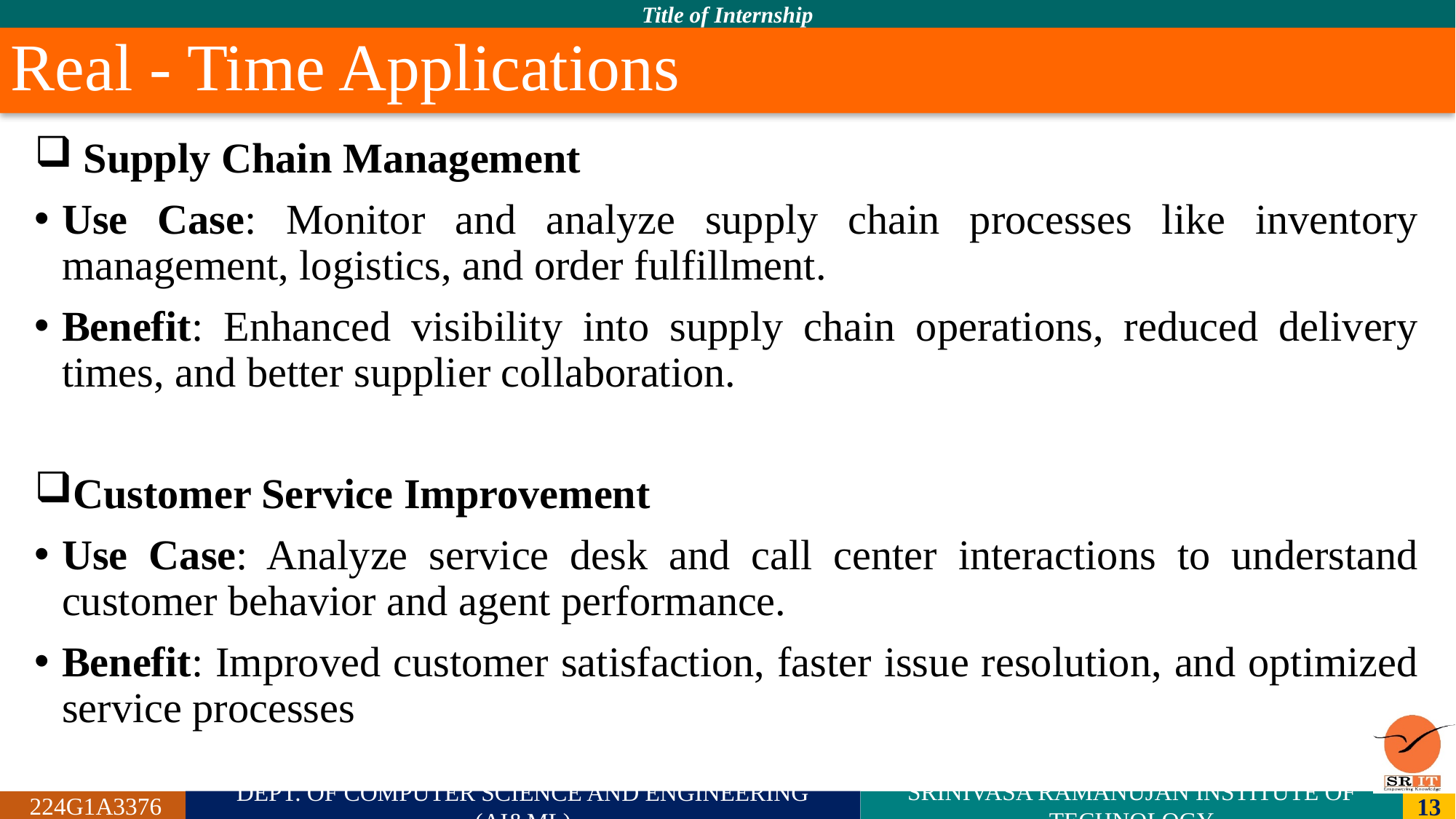

# Real - Time Applications
 Supply Chain Management
Use Case: Monitor and analyze supply chain processes like inventory management, logistics, and order fulfillment.
Benefit: Enhanced visibility into supply chain operations, reduced delivery times, and better supplier collaboration.

Customer Service Improvement
Use Case: Analyze service desk and call center interactions to understand customer behavior and agent performance.
Benefit: Improved customer satisfaction, faster issue resolution, and optimized service processes